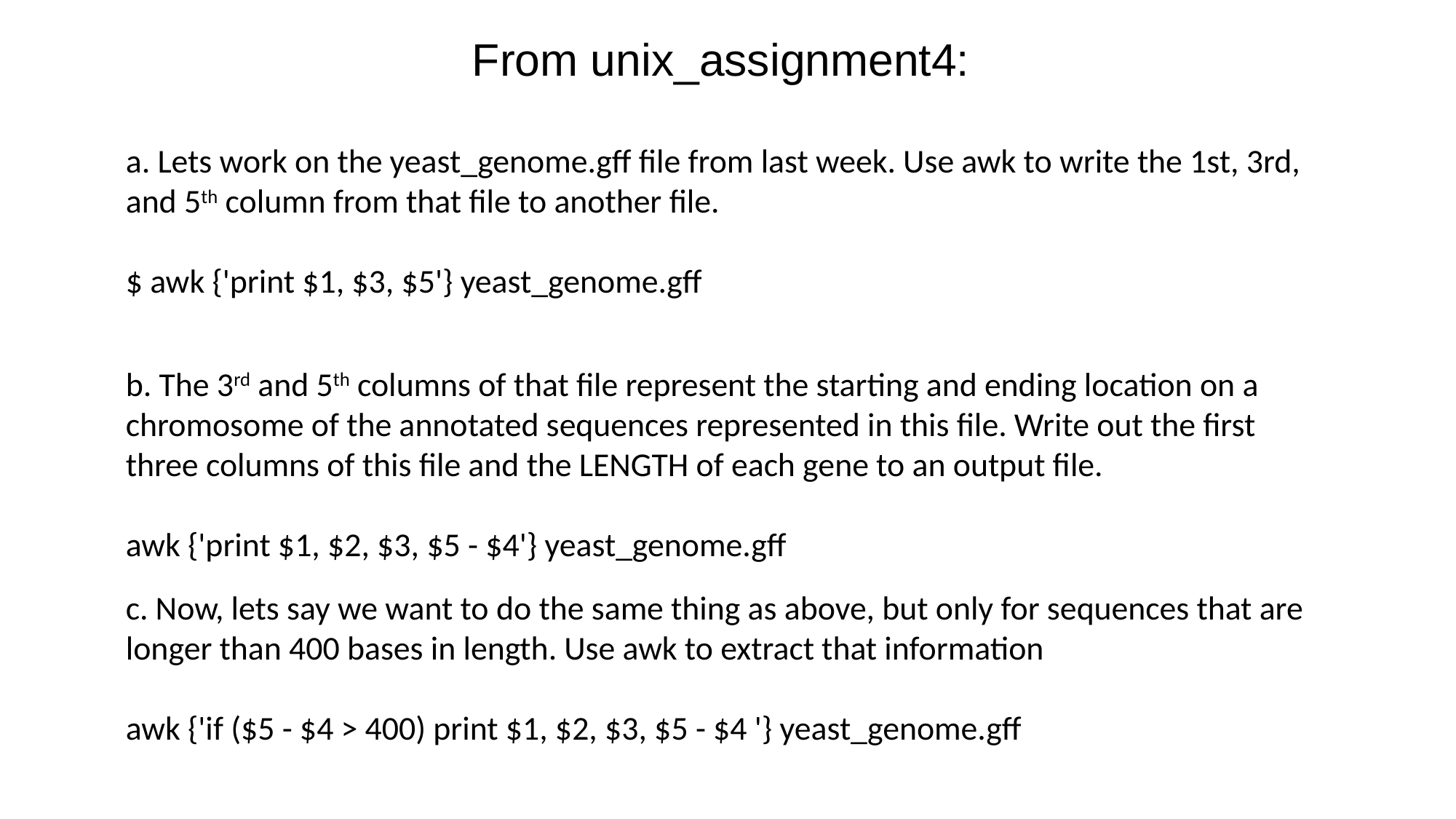

From unix_assignment4:

a. Lets work on the yeast_genome.gff file from last week. Use awk to write the 1st, 3rd, and 5th column from that file to another file.

$ awk {'print $1, $3, $5'} yeast_genome.gff
b. The 3rd and 5th columns of that file represent the starting and ending location on a chromosome of the annotated sequences represented in this file. Write out the first three columns of this file and the LENGTH of each gene to an output file.

awk {'print $1, $2, $3, $5 - $4'} yeast_genome.gff
c. Now, lets say we want to do the same thing as above, but only for sequences that are longer than 400 bases in length. Use awk to extract that information

awk {'if ($5 - $4 > 400) print $1, $2, $3, $5 - $4 '} yeast_genome.gff